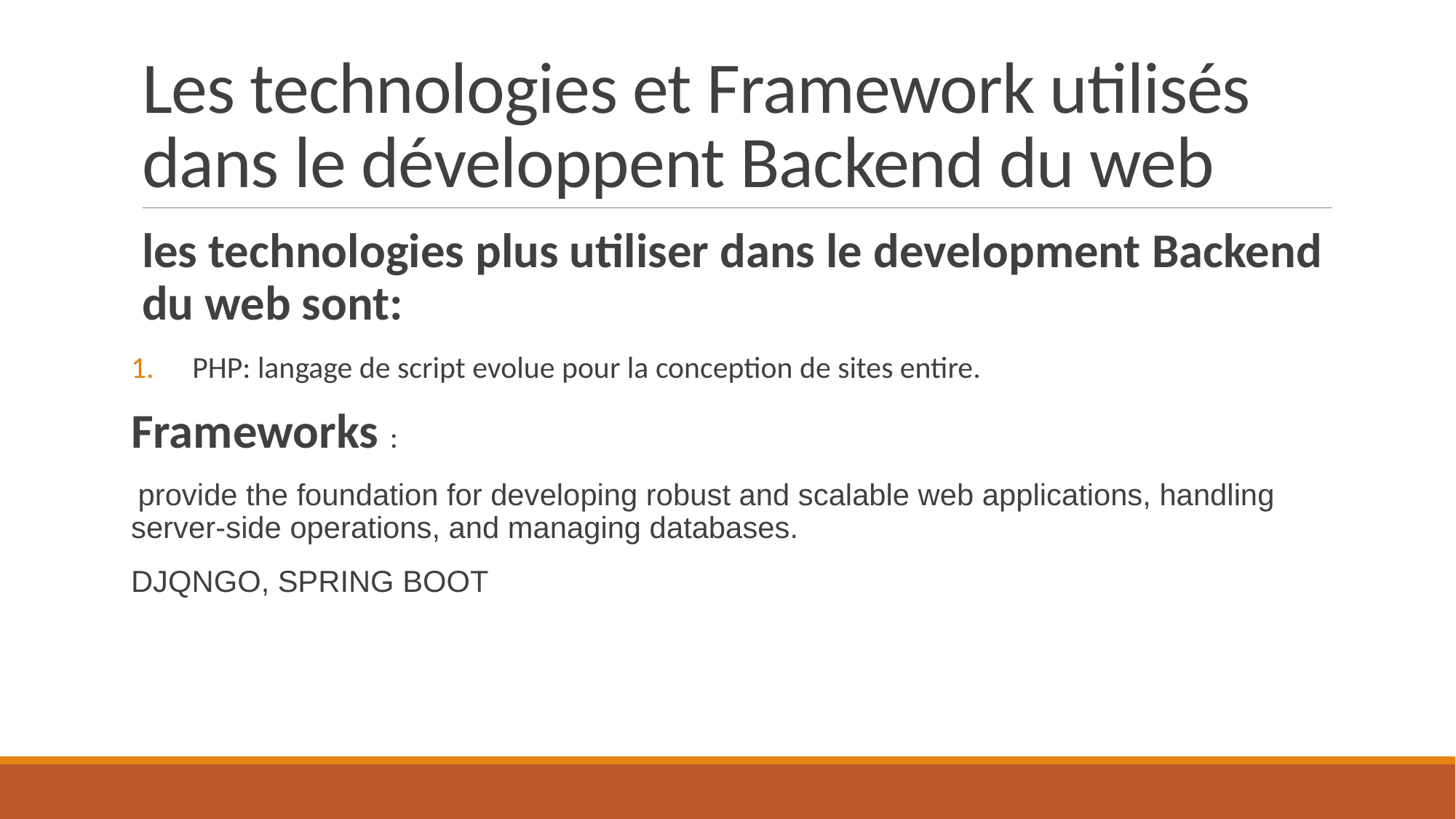

# Les technologies et Framework utilisés dans le développent Backend du web
les technologies plus utiliser dans le development Backend du web sont:
PHP: langage de script evolue pour la conception de sites entire.
Frameworks :
 provide the foundation for developing robust and scalable web applications, handling server-side operations, and managing databases.
DJQNGO, SPRING BOOT